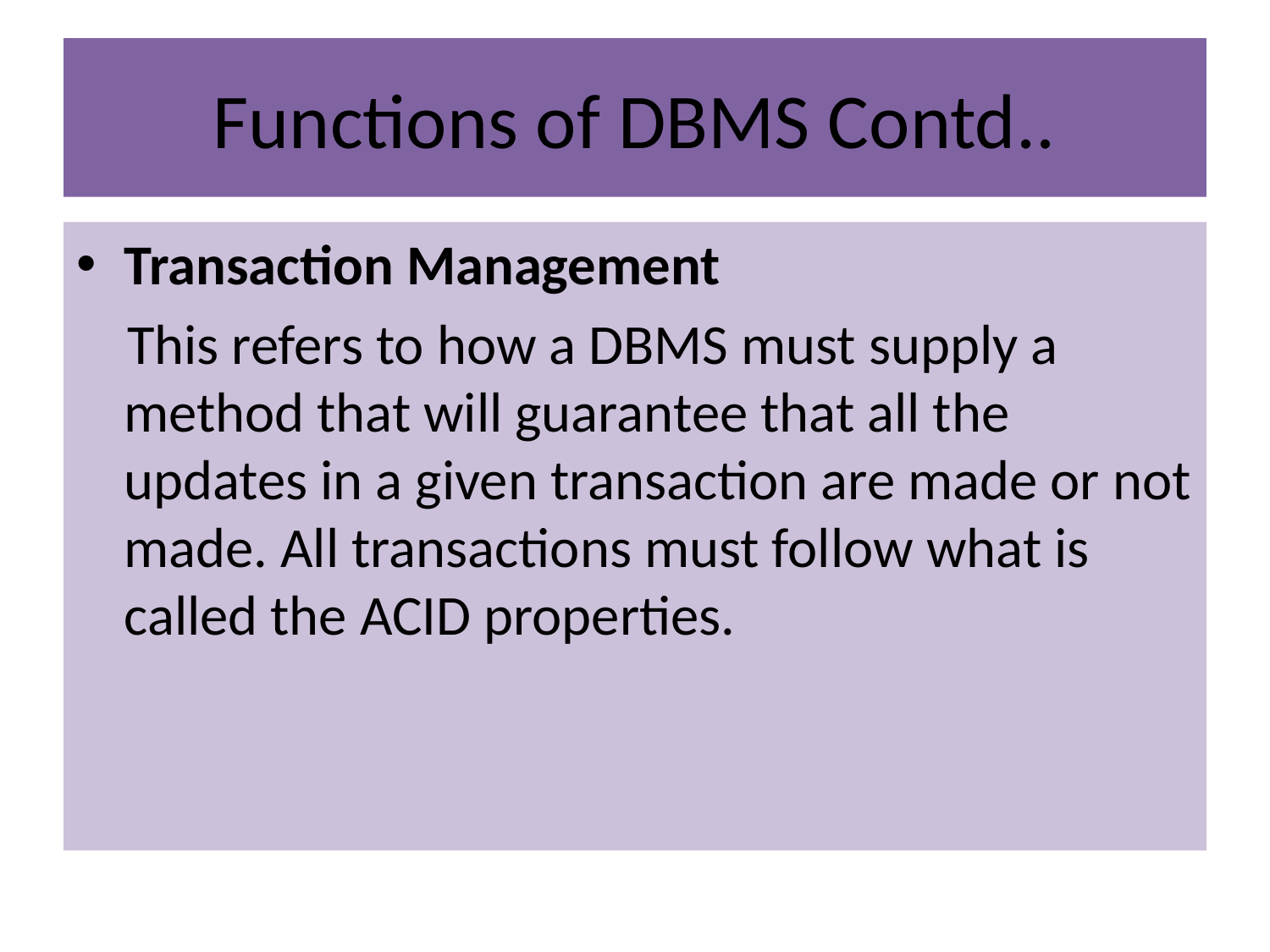

# Functions of DBMS Contd..
Transaction Management
    This refers to how a DBMS must supply a method that will guarantee that all the updates in a given transaction are made or not made. All transactions must follow what is called the ACID properties.